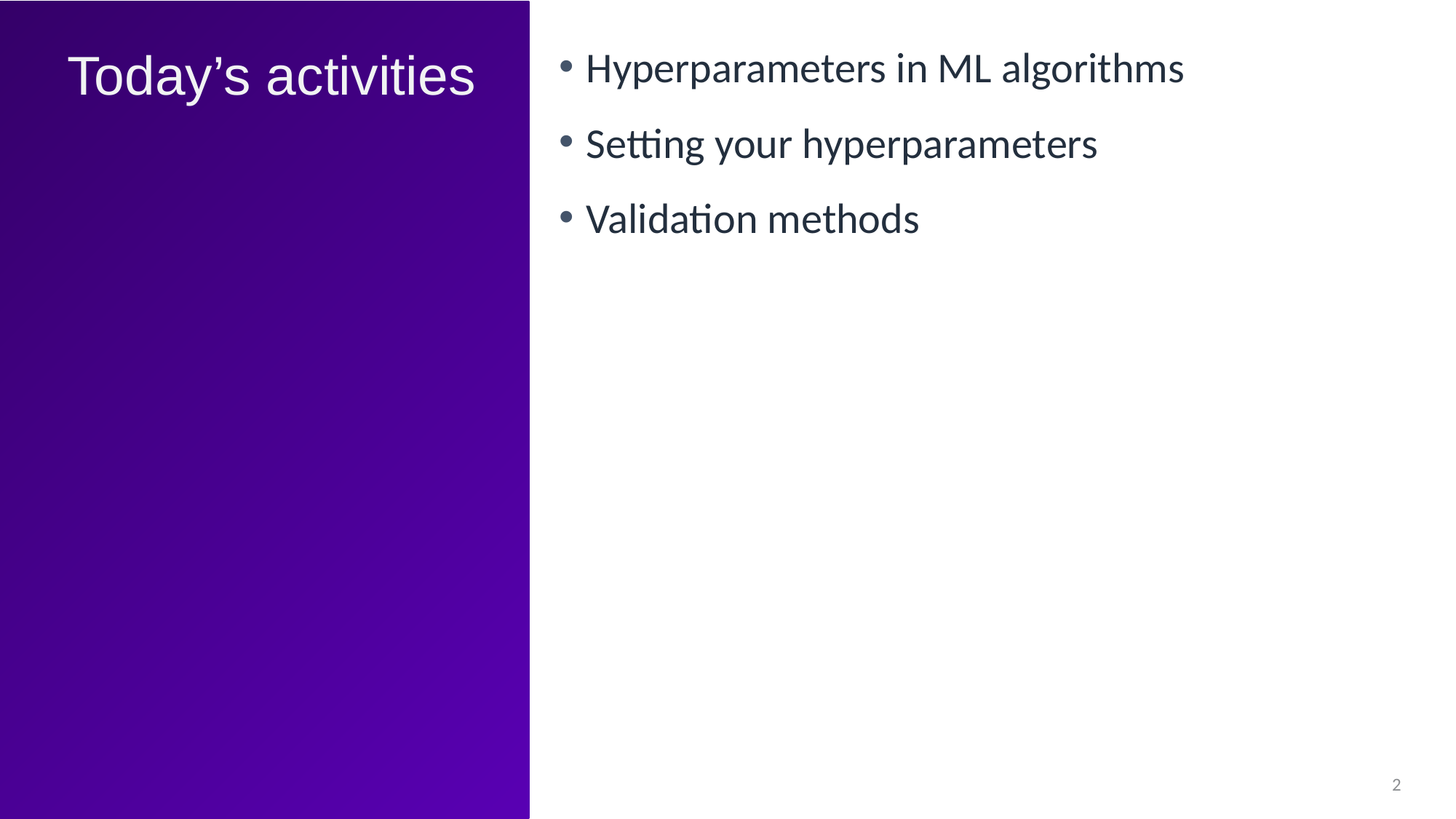

Today’s activities
Hyperparameters in ML algorithms
Setting your hyperparameters
Validation methods

2